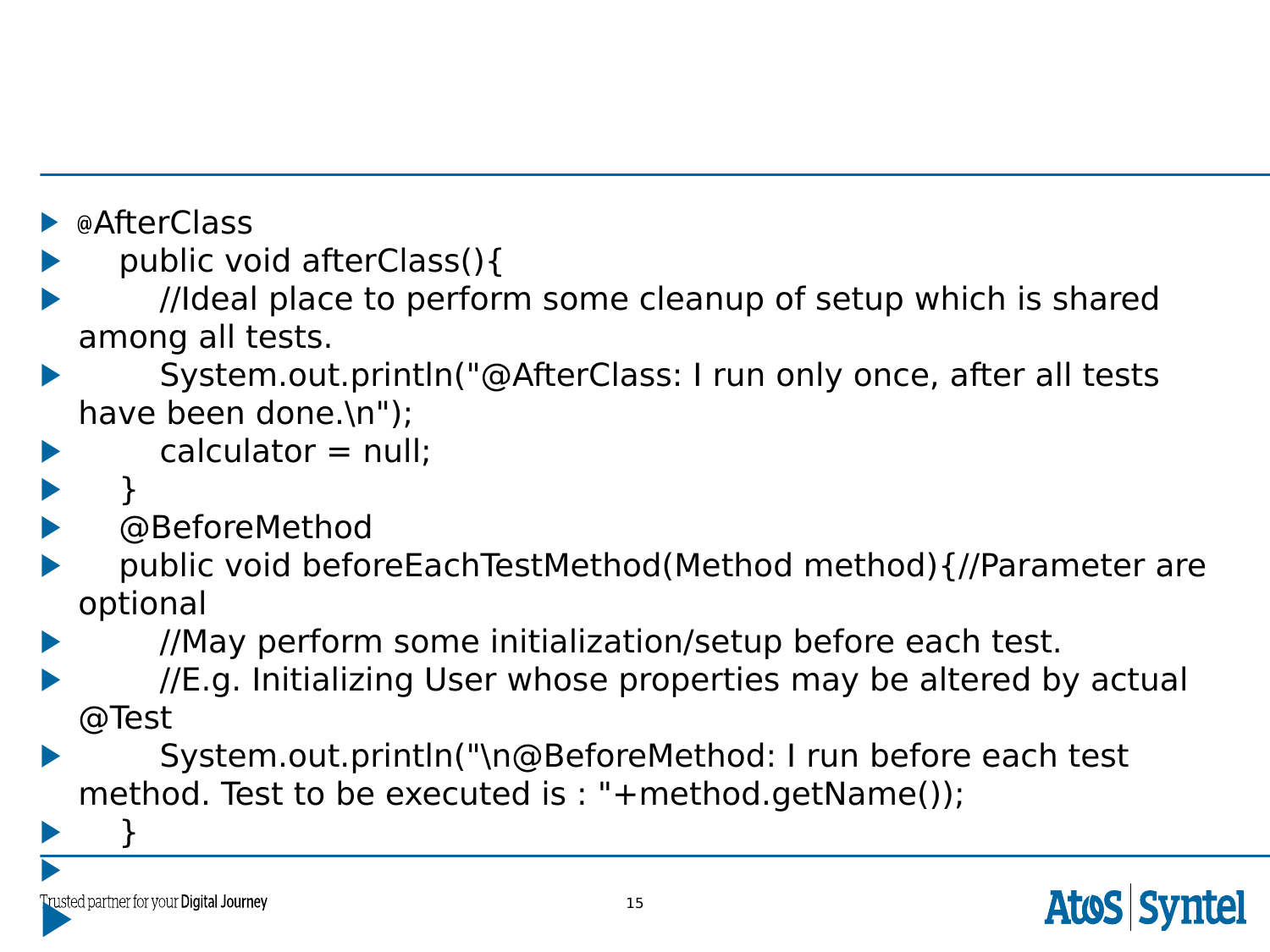

@AfterClass
    public void afterClass(){
        //Ideal place to perform some cleanup of setup which is shared among all tests.
        System.out.println("@AfterClass: I run only once, after all tests have been done.\n");
        calculator = null;
    }
    @BeforeMethod
    public void beforeEachTestMethod(Method method){//Parameter are optional
        //May perform some initialization/setup before each test.
        //E.g. Initializing User whose properties may be altered by actual @Test
        System.out.println("\n@BeforeMethod: I run before each test method. Test to be executed is : "+method.getName());
    }